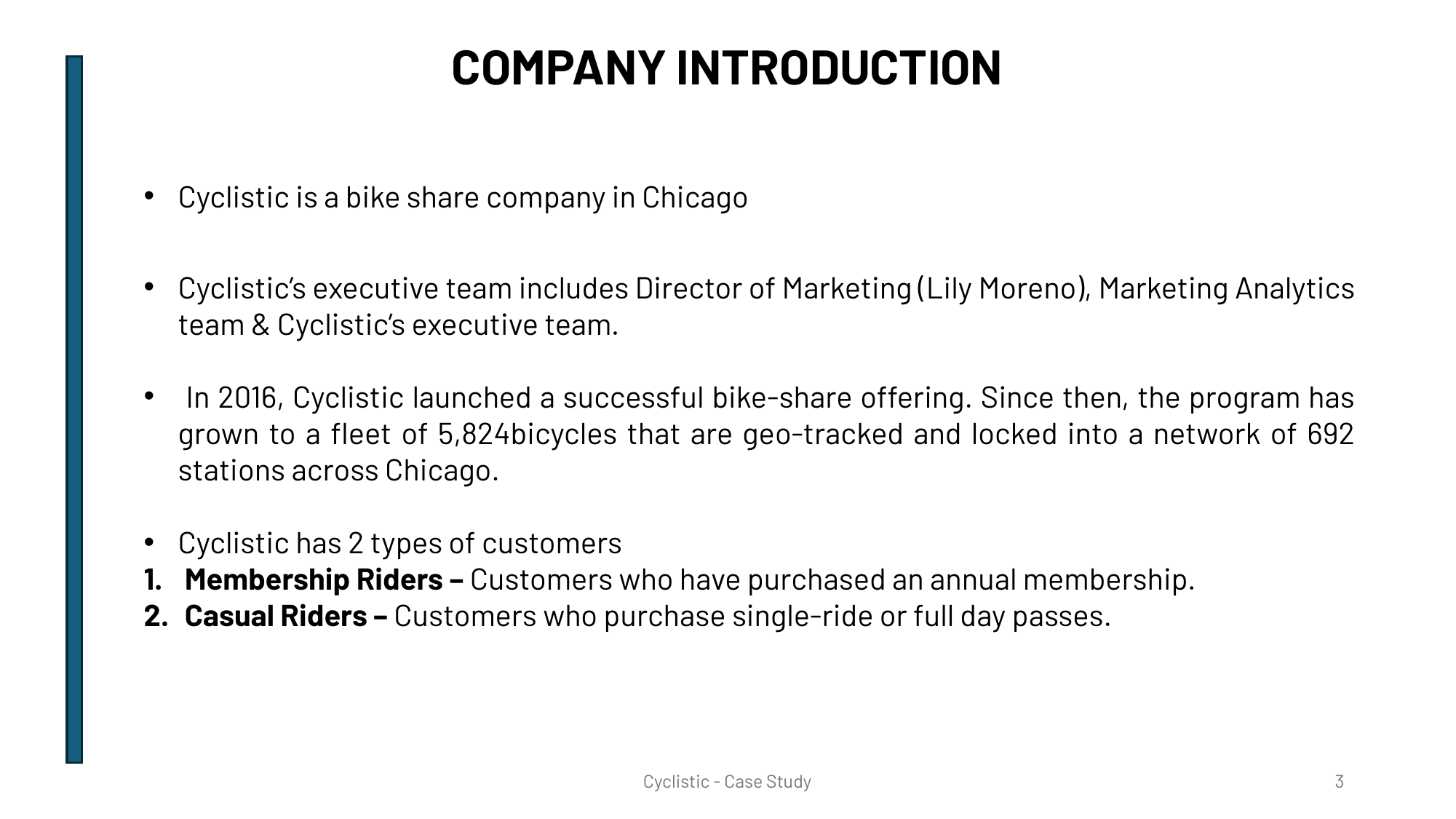

COMPANY INTRODUCTION

Cyclistic is a bike share company in Chicago

Cyclistic’s executive team includes Director of Marketing (Lily Moreno), Marketing Analytics team & Cyclistic’s executive team.

 In 2016, Cyclistic launched a successful bike-share offering. Since then, the program has grown to a fleet of 5,824bicycles that are geo-tracked and locked into a network of 692 stations across Chicago.

Cyclistic has 2 types of customers
Membership Riders – Customers who have purchased an annual membership.
Casual Riders – Customers who purchase single-ride or full day passes.
Cyclistic - Case Study
3